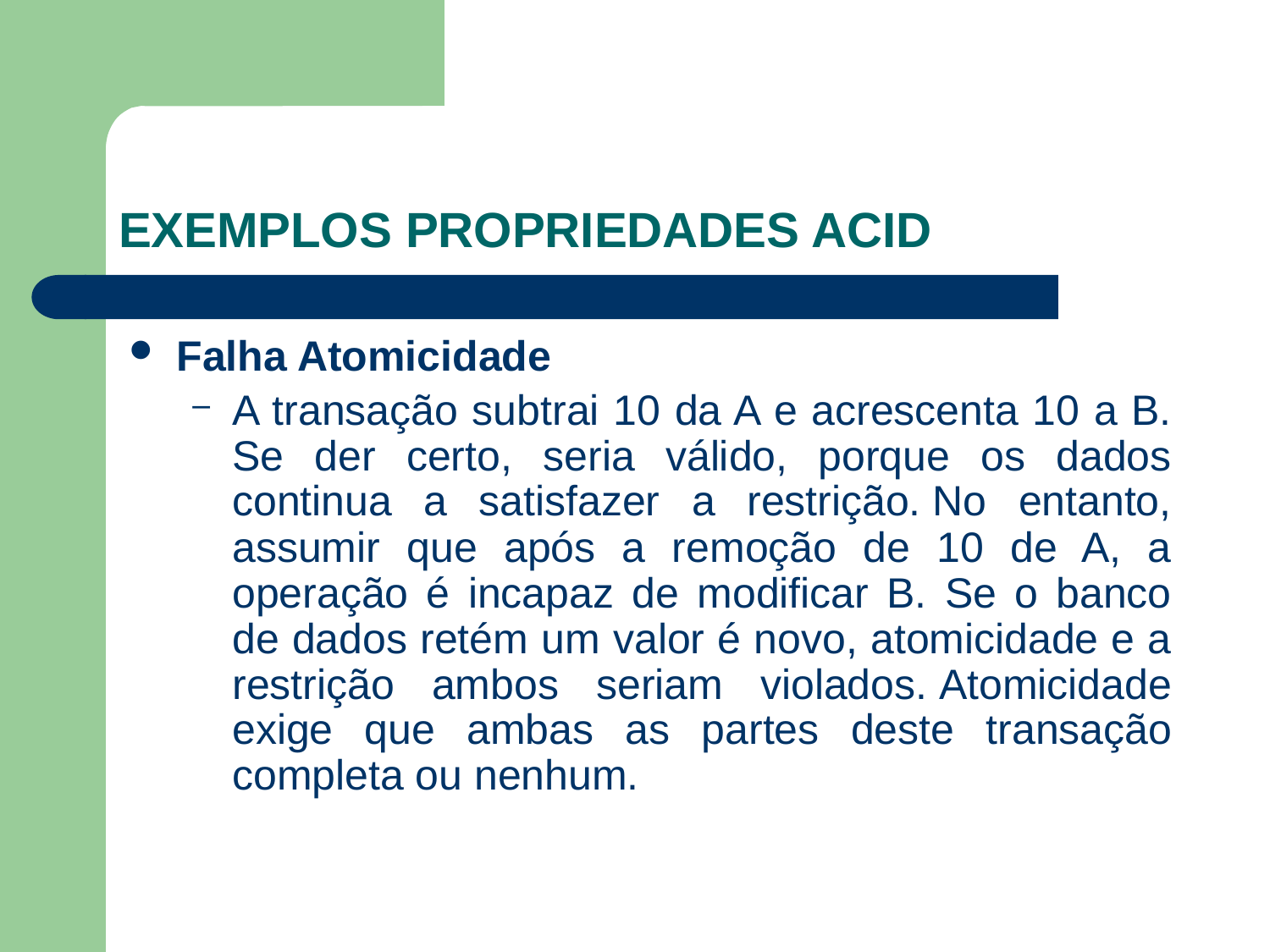

# EXEMPLOS PROPRIEDADES ACID
Falha Atomicidade
A transação subtrai 10 da A e acrescenta 10 a B. Se der certo, seria válido, porque os dados continua a satisfazer a restrição. No entanto, assumir que após a remoção de 10 de A, a operação é incapaz de modificar B. Se o banco de dados retém um valor é novo, atomicidade e a restrição ambos seriam violados. Atomicidade exige que ambas as partes deste transação completa ou nenhum.